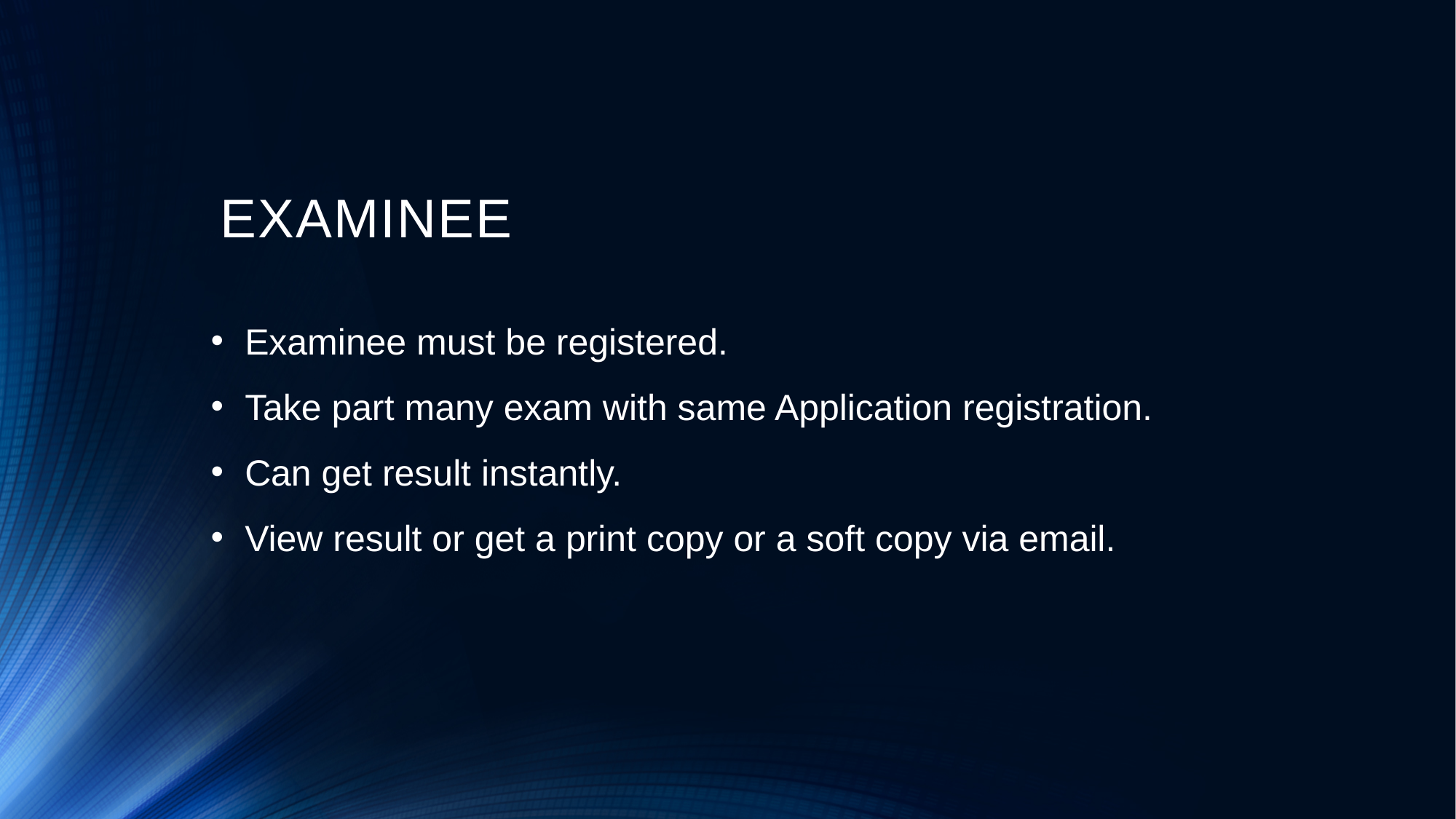

# EXAMINEE
Examinee must be registered.
Take part many exam with same Application registration.
Can get result instantly.
View result or get a print copy or a soft copy via email.